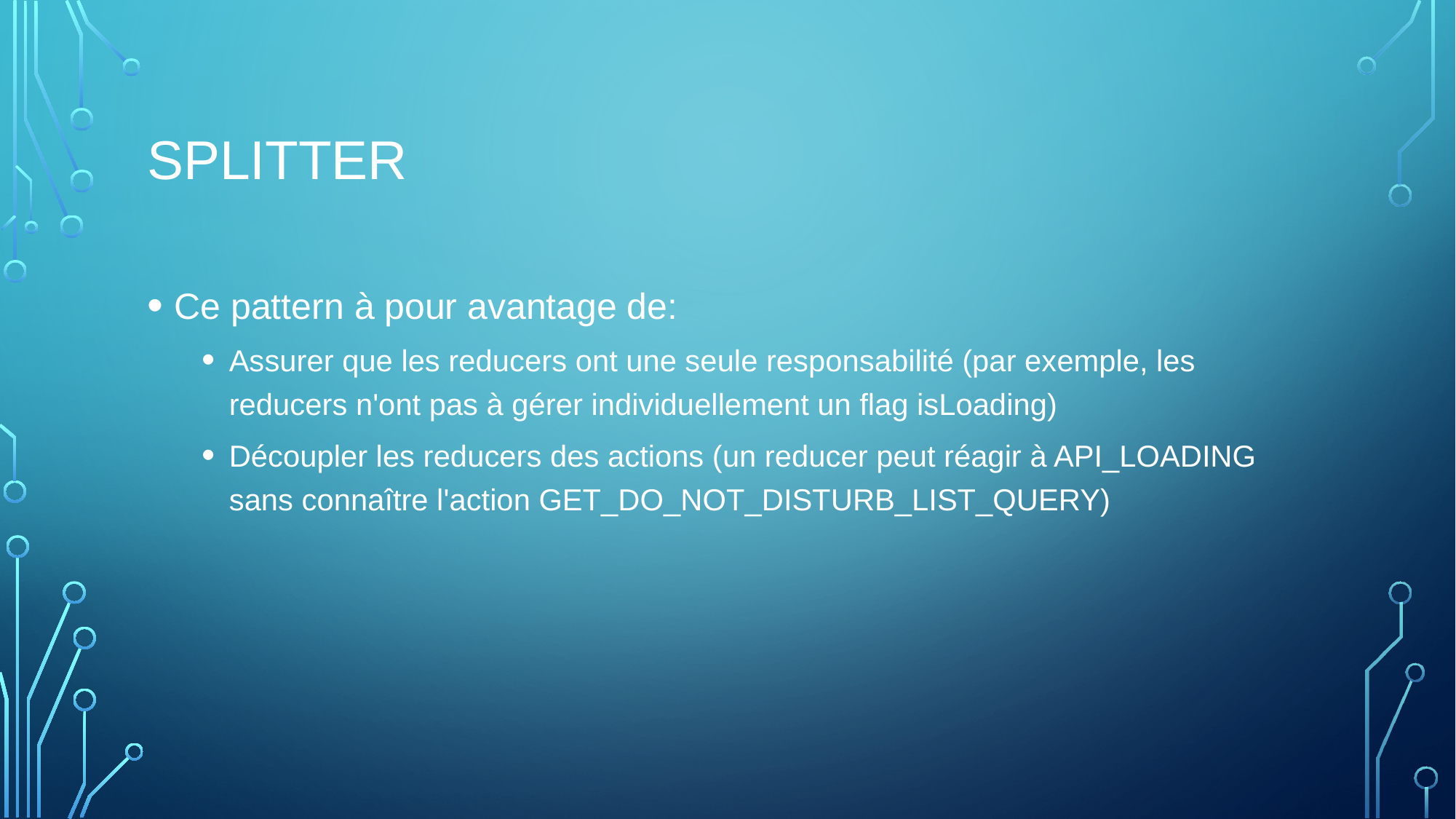

# Splitter
Ce pattern à pour avantage de:
Assurer que les reducers ont une seule responsabilité (par exemple, les reducers n'ont pas à gérer individuellement un flag isLoading)
Découpler les reducers des actions (un reducer peut réagir à API_LOADING sans connaître l'action GET_DO_NOT_DISTURB_LIST_QUERY)